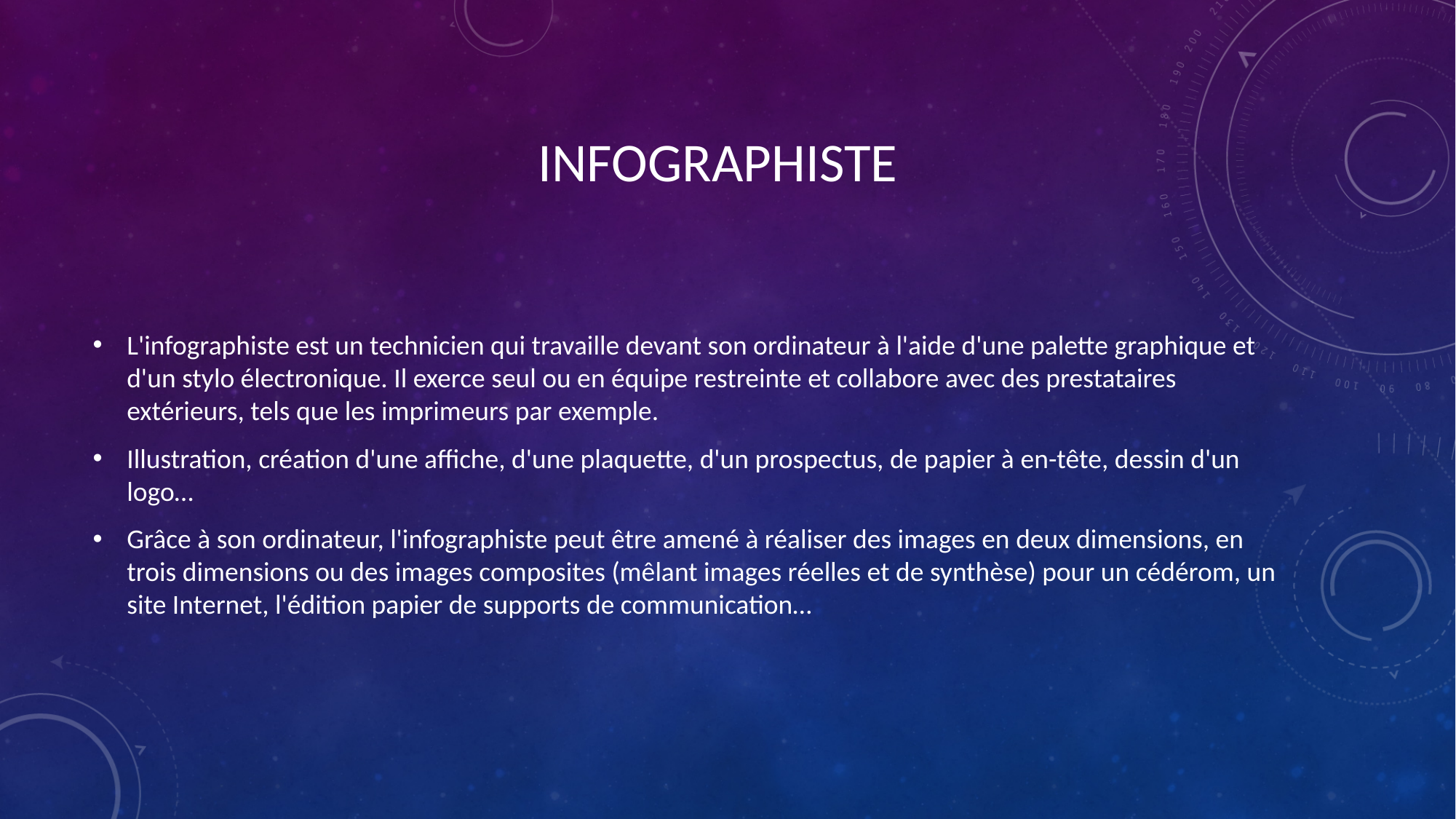

# infographiste
L'infographiste est un technicien qui travaille devant son ordinateur à l'aide d'une palette graphique et d'un stylo électronique. Il exerce seul ou en équipe restreinte et collabore avec des prestataires extérieurs, tels que les imprimeurs par exemple.
Illustration, création d'une affiche, d'une plaquette, d'un prospectus, de papier à en-tête, dessin d'un logo…
Grâce à son ordinateur, l'infographiste peut être amené à réaliser des images en deux dimensions, en trois dimensions ou des images composites (mêlant images réelles et de synthèse) pour un cédérom, un site Internet, l'édition papier de supports de communication…